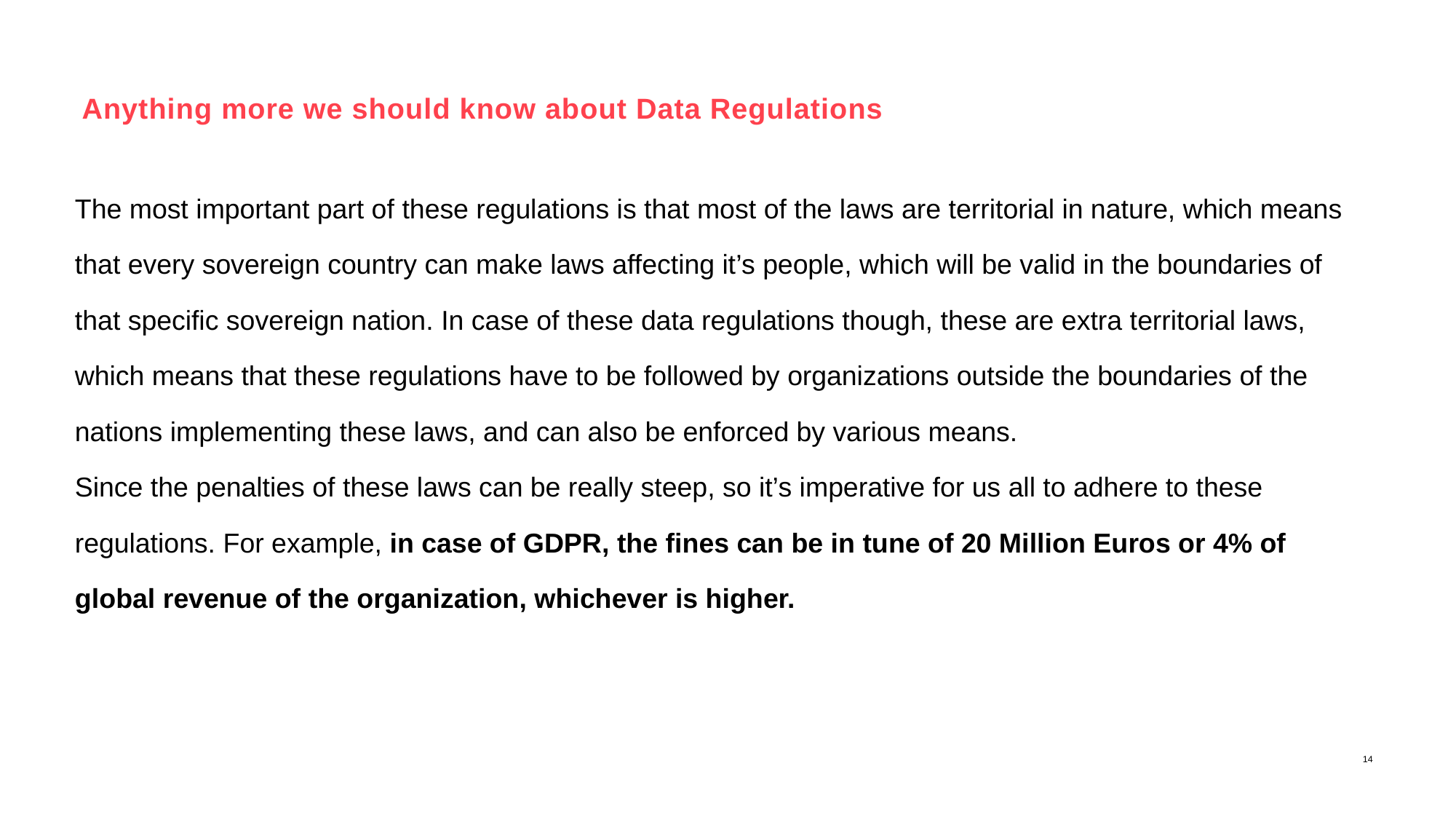

# Anything more we should know about Data Regulations
The most important part of these regulations is that most of the laws are territorial in nature, which means that every sovereign country can make laws affecting it’s people, which will be valid in the boundaries of that specific sovereign nation. In case of these data regulations though, these are extra territorial laws, which means that these regulations have to be followed by organizations outside the boundaries of the nations implementing these laws, and can also be enforced by various means.
Since the penalties of these laws can be really steep, so it’s imperative for us all to adhere to these regulations. For example, in case of GDPR, the fines can be in tune of 20 Million Euros or 4% of global revenue of the organization, whichever is higher.